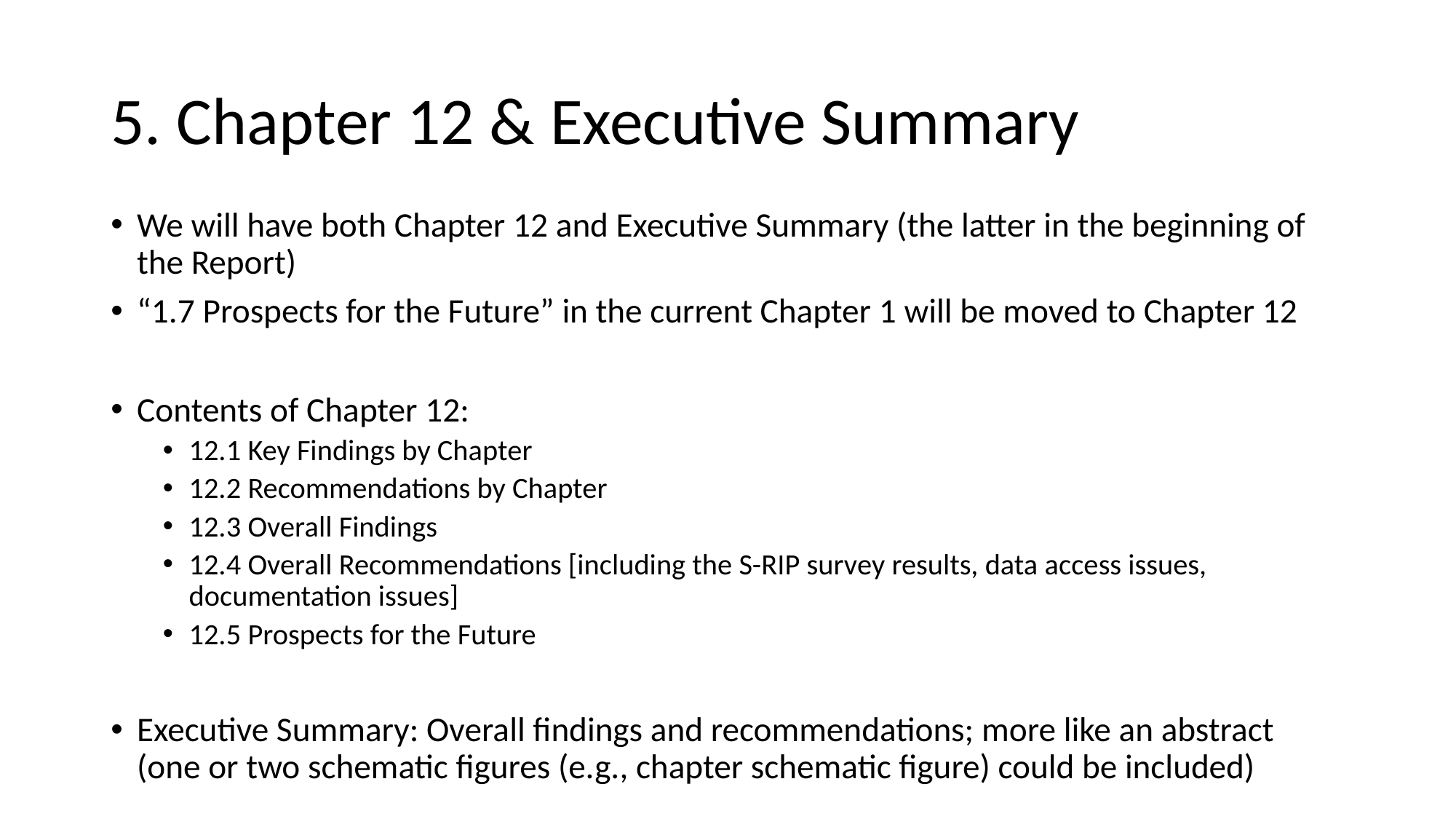

# 5. Chapter 12 & Executive Summary
We will have both Chapter 12 and Executive Summary (the latter in the beginning of the Report)
“1.7 Prospects for the Future” in the current Chapter 1 will be moved to Chapter 12

Contents of Chapter 12:
12.1 Key Findings by Chapter
12.2 Recommendations by Chapter
12.3 Overall Findings
12.4 Overall Recommendations [including the S-RIP survey results, data access issues, documentation issues]
12.5 Prospects for the Future

Executive Summary: Overall findings and recommendations; more like an abstract (one or two schematic figures (e.g., chapter schematic figure) could be included)